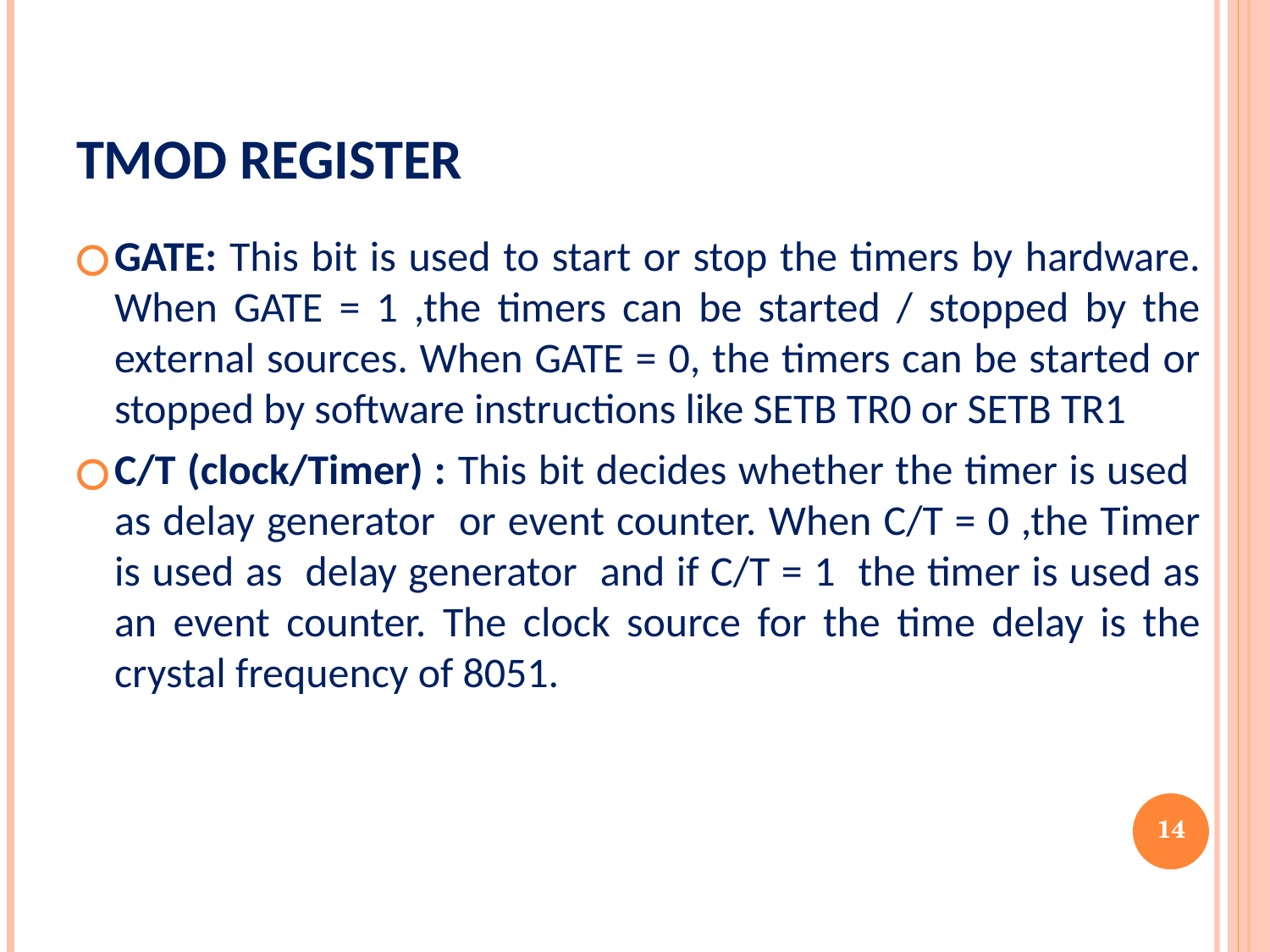

# TMOD Register
GATE: This bit is used to start or stop the timers by hardware. When GATE = 1 ,the timers can be started / stopped by the external sources. When GATE = 0, the timers can be started or stopped by software instructions like SETB TR0 or SETB TR1
C/T (clock/Timer) : This bit decides whether the timer is used  as delay generator  or event counter. When C/T = 0 ,the Timer is used as  delay generator  and if C/T = 1  the timer is used as an event counter. The clock source for the time delay is the crystal frequency of 8051.

14